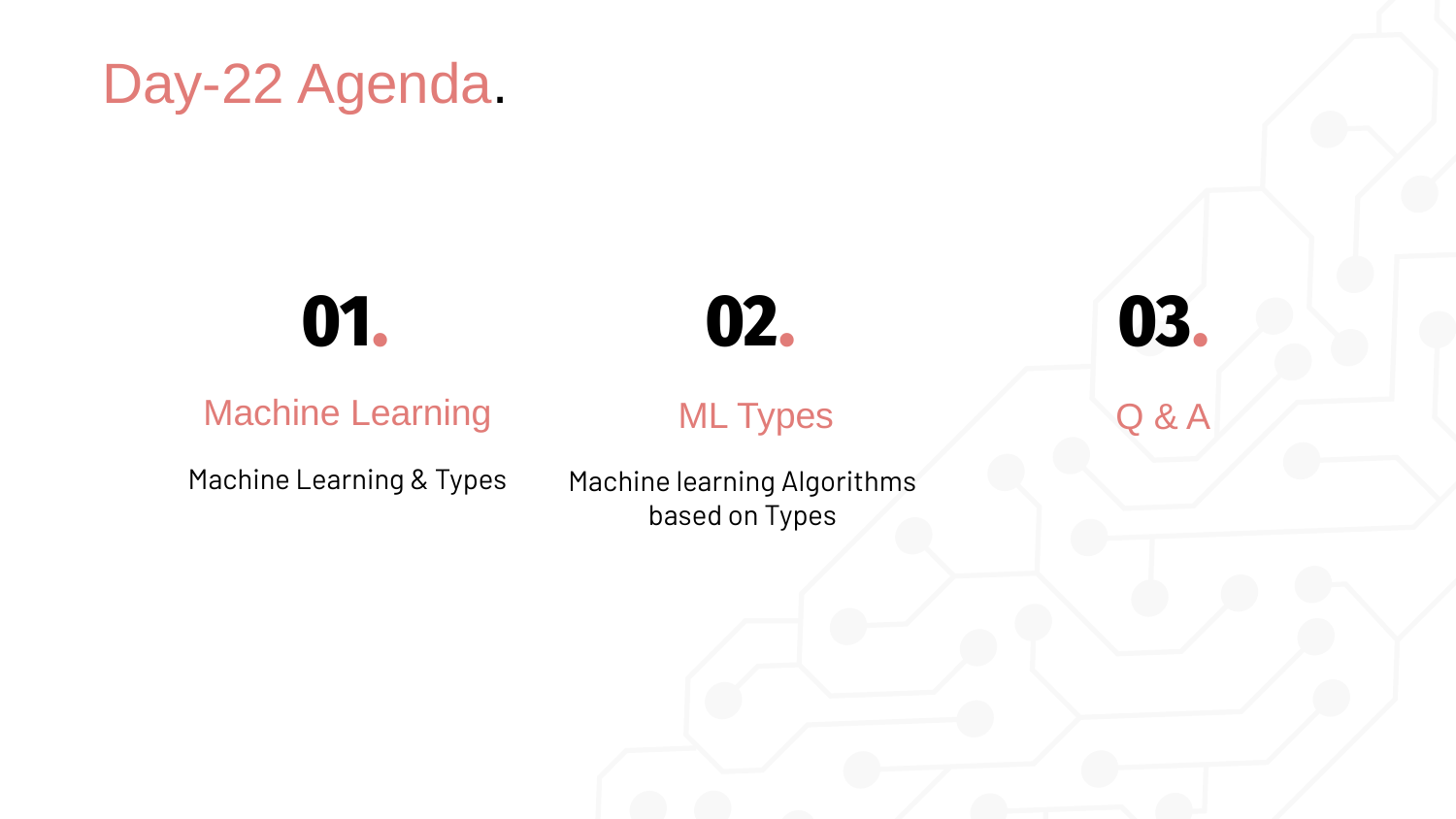

# Day-22 Agenda.
01.
02.
03.
Machine Learning
ML Types
Q & A
Machine Learning & Types
Machine learning Algorithms based on Types